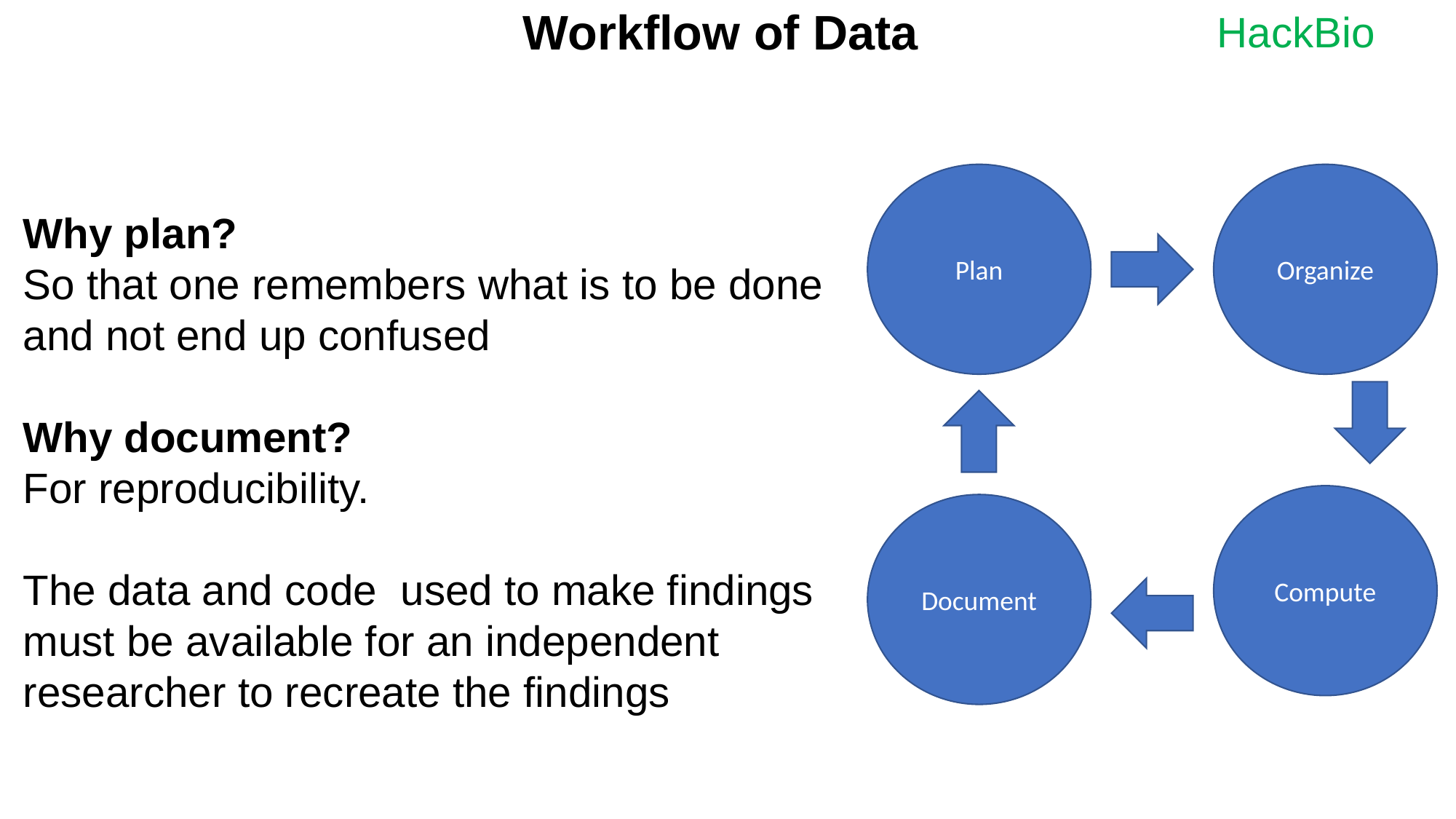

Workflow of Data
Plan
Organize
Why plan?
So that one remembers what is to be done
and not end up confused

Why document?
For reproducibility.

The data and code  used to make findings
must be available for an independent
researcher to recreate the findings

Compute
Document